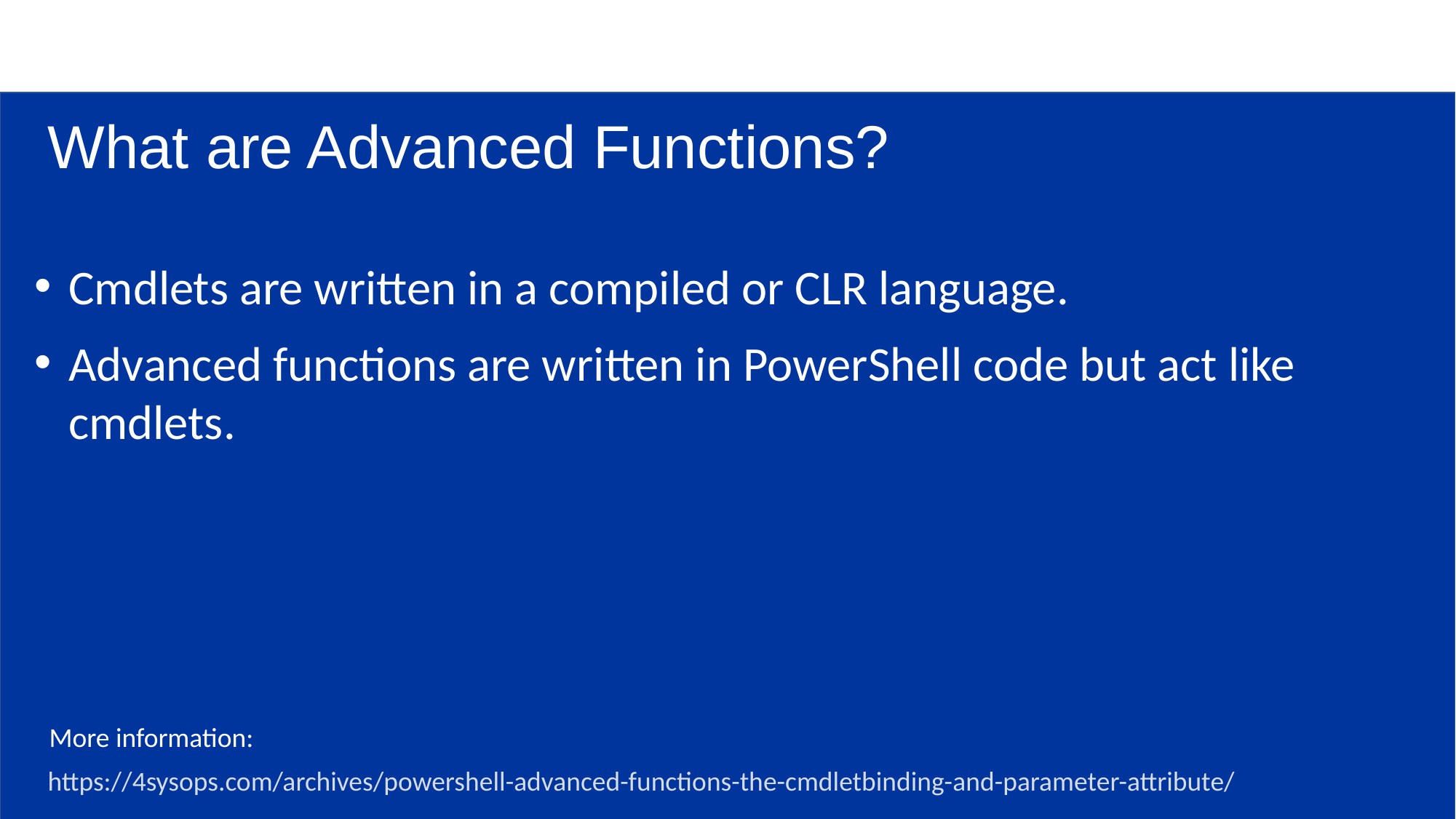

What are Advanced Functions?
Cmdlets are written in a compiled or CLR language.
Advanced functions are written in PowerShell code but act like cmdlets.
More information:
https://4sysops.com/archives/powershell-advanced-functions-the-cmdletbinding-and-parameter-attribute/